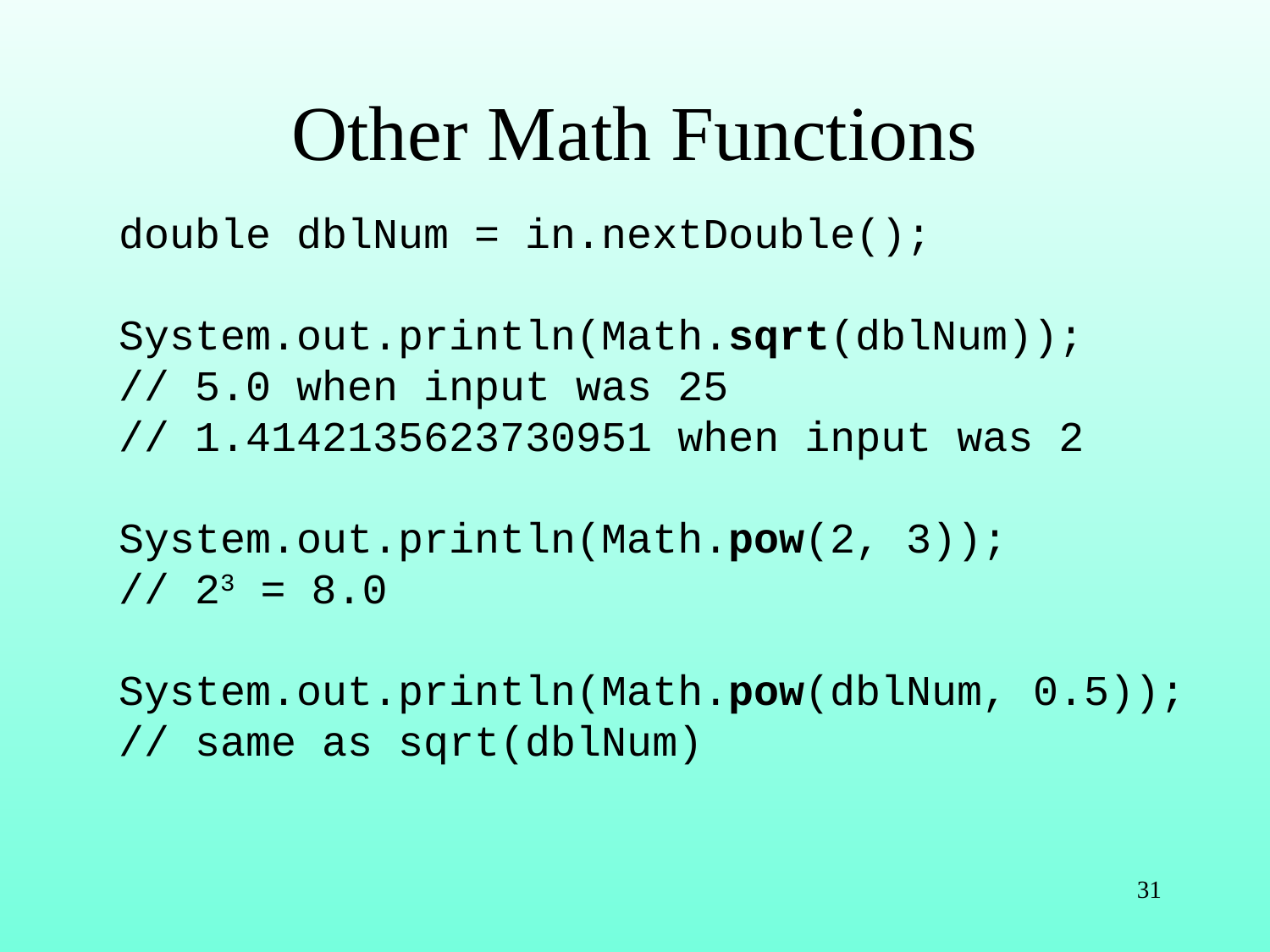

# Other Math Functions
double dblNum = in.nextDouble();

System.out.println(Math.sqrt(dblNum));
// 5.0 when input was 25
// 1.4142135623730951 when input was 2

System.out.println(Math.pow(2, 3));
// 23 = 8.0

System.out.println(Math.pow(dblNum, 0.5));
// same as sqrt(dblNum)

31